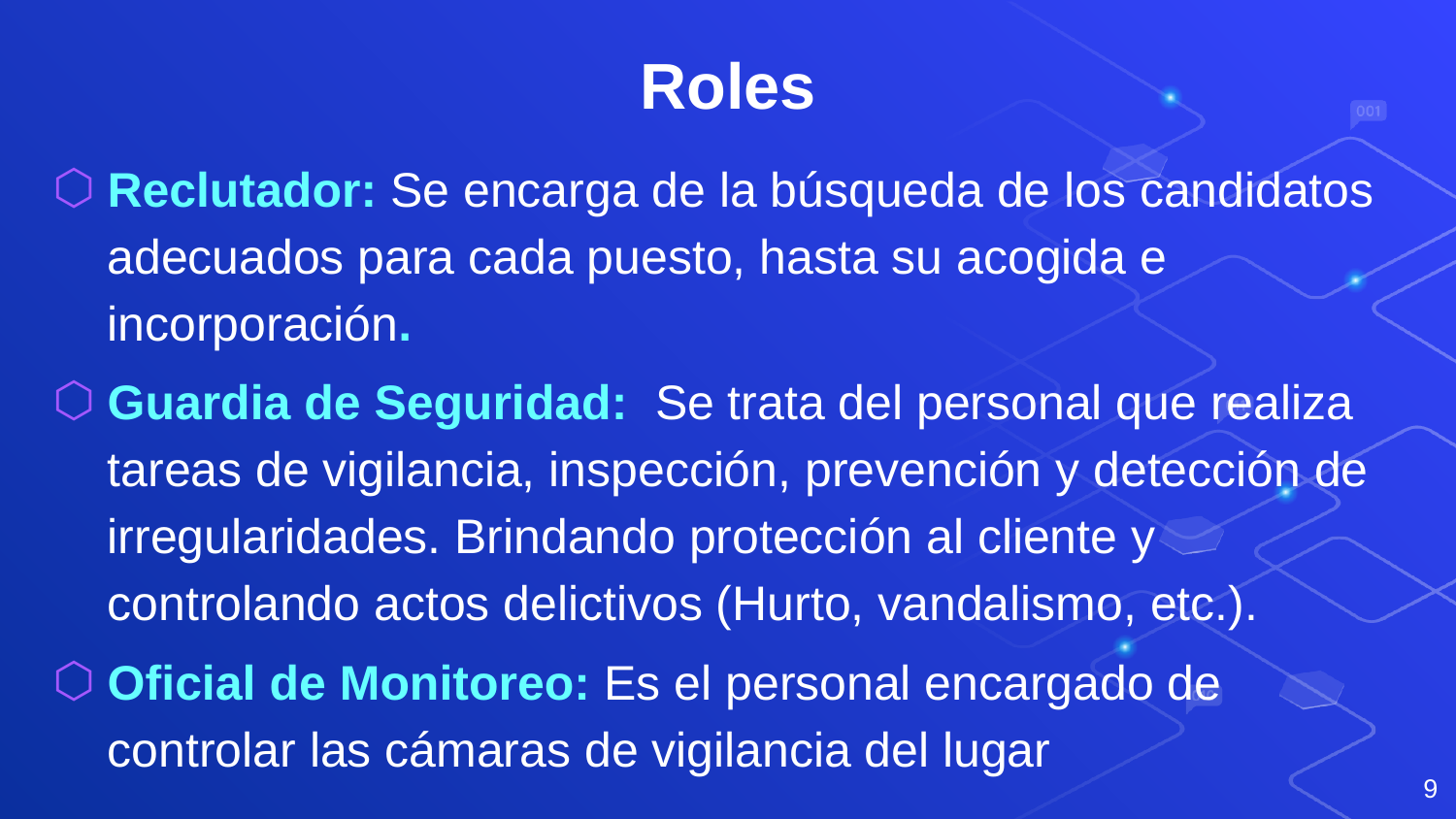

# Roles
Reclutador: Se encarga de la búsqueda de los candidatos adecuados para cada puesto, hasta su acogida e incorporación.
Guardia de Seguridad:  Se trata del personal que realiza tareas de vigilancia, inspección, prevención y detección de irregularidades. Brindando protección al cliente y controlando actos delictivos (Hurto, vandalismo, etc.).
Oficial de Monitoreo: Es el personal encargado de controlar las cámaras de vigilancia del lugar

9